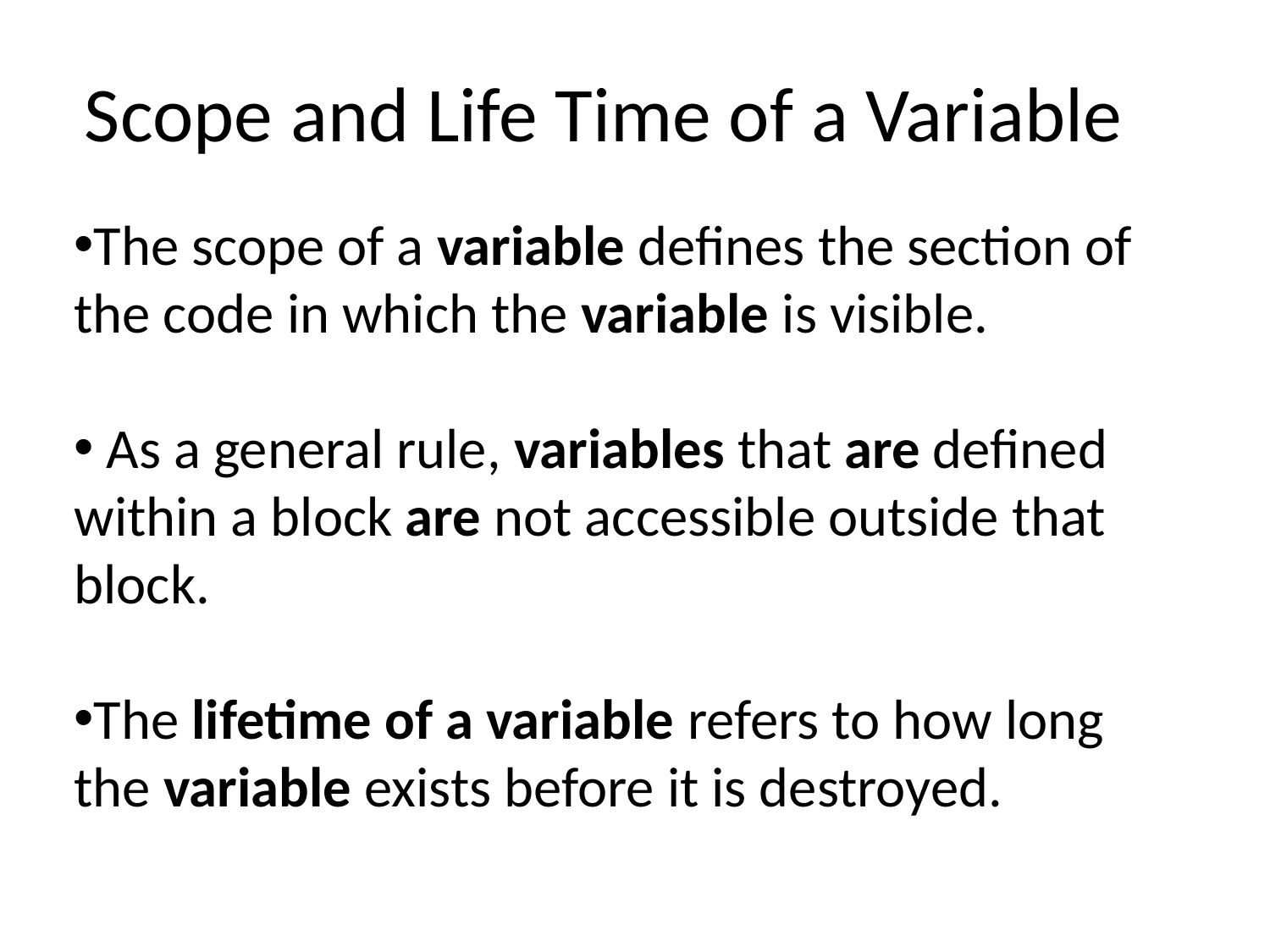

# Scope and Life Time of a Variable
The scope of a variable defines the section of the code in which the variable is visible.

 As a general rule, variables that are defined within a block are not accessible outside that block.

The lifetime of a variable refers to how long the variable exists before it is destroyed.